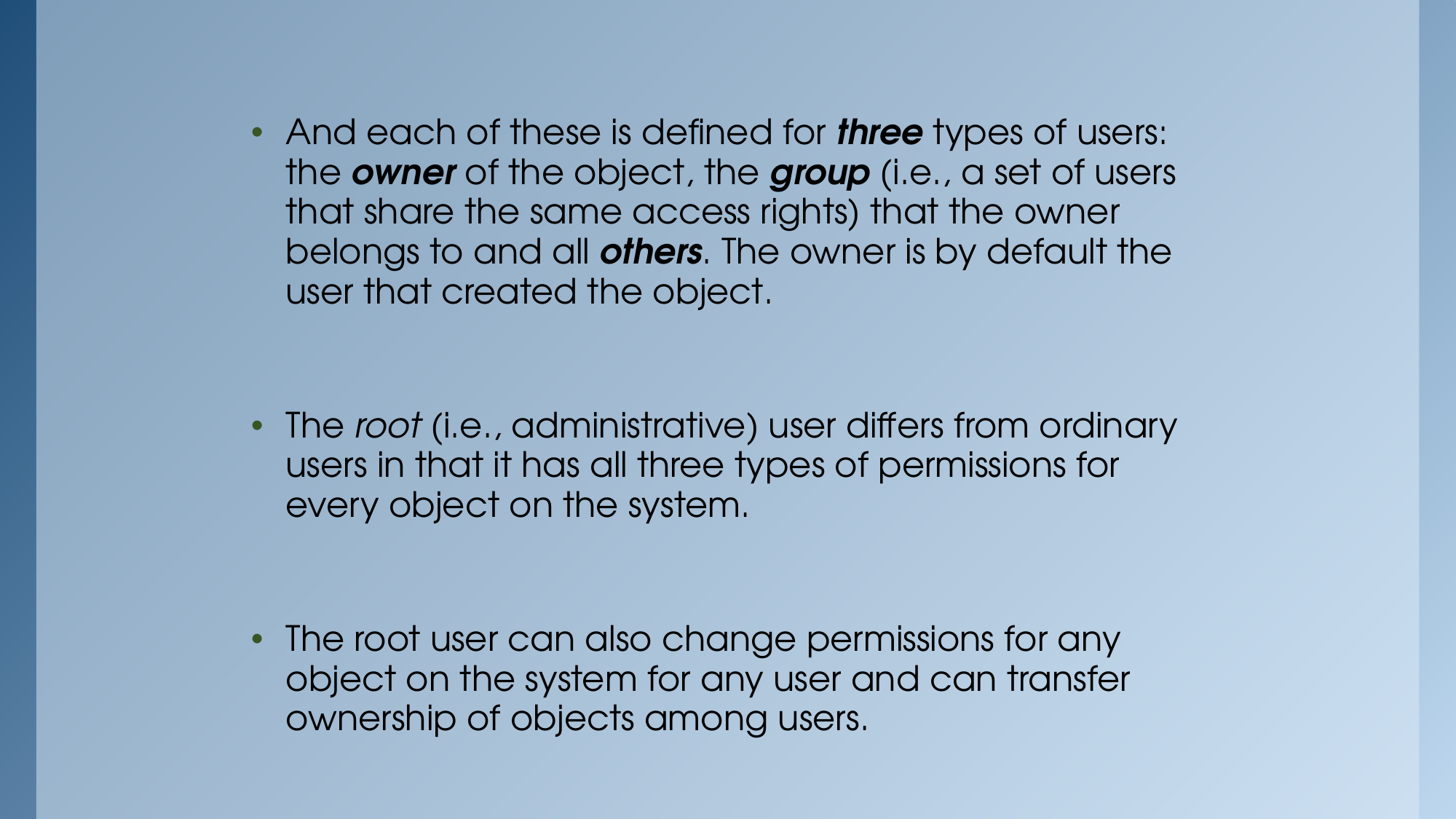

And each of these is defined for three types of users: the owner of the object, the group (i.e., a set of users that share the same access rights) that the owner belongs to and all others. The owner is by default the user that created the object.

The root (i.e., administrative) user differs from ordinary users in that it has all three types of permissions for every object on the system.

The root user can also change permissions for any object on the system for any user and can transfer ownership of objects among users.